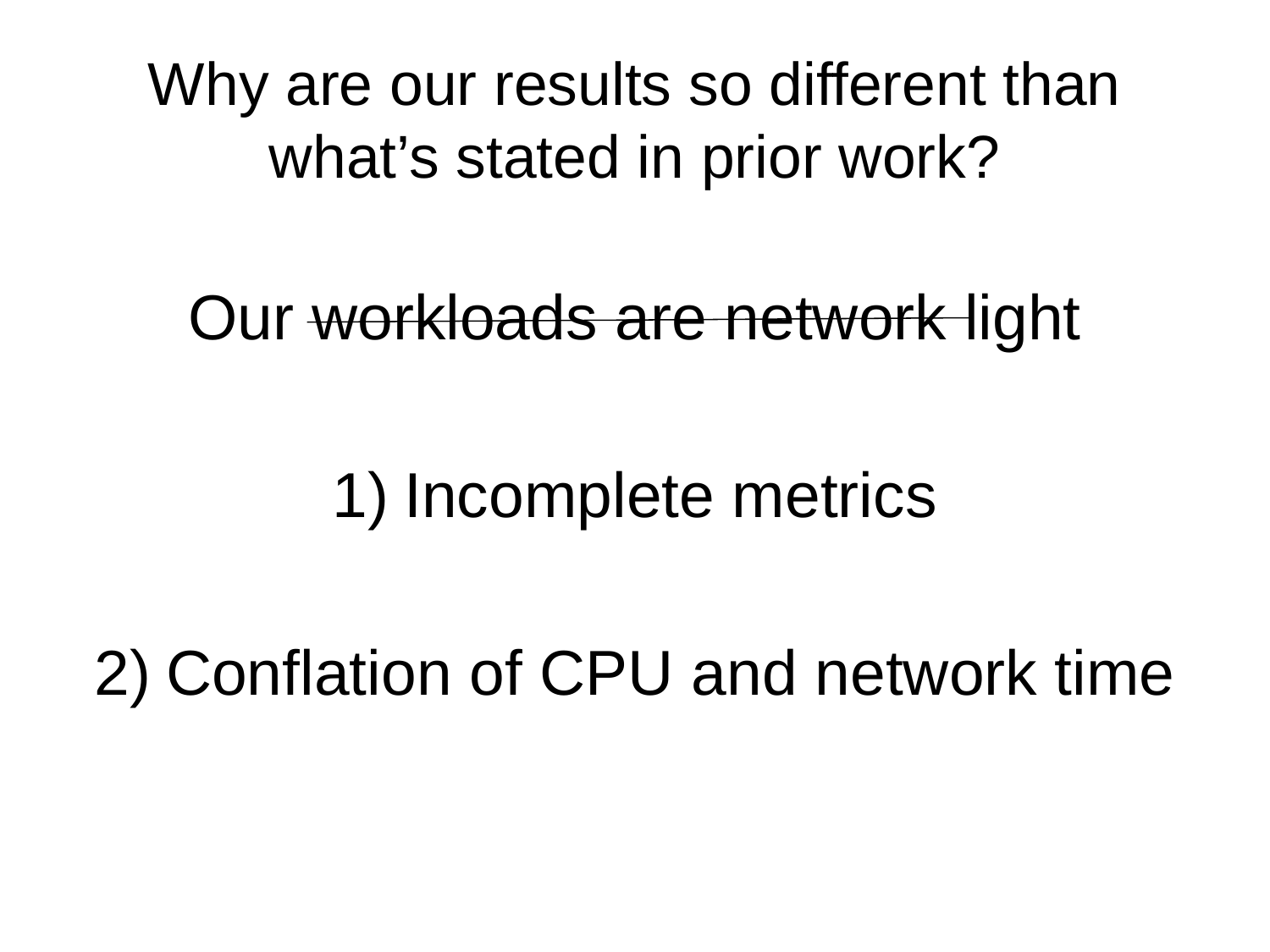

# Why are our results so different than what’s stated in prior work?
Our workloads are network light

Incomplete metrics

Conflation of CPU and network time